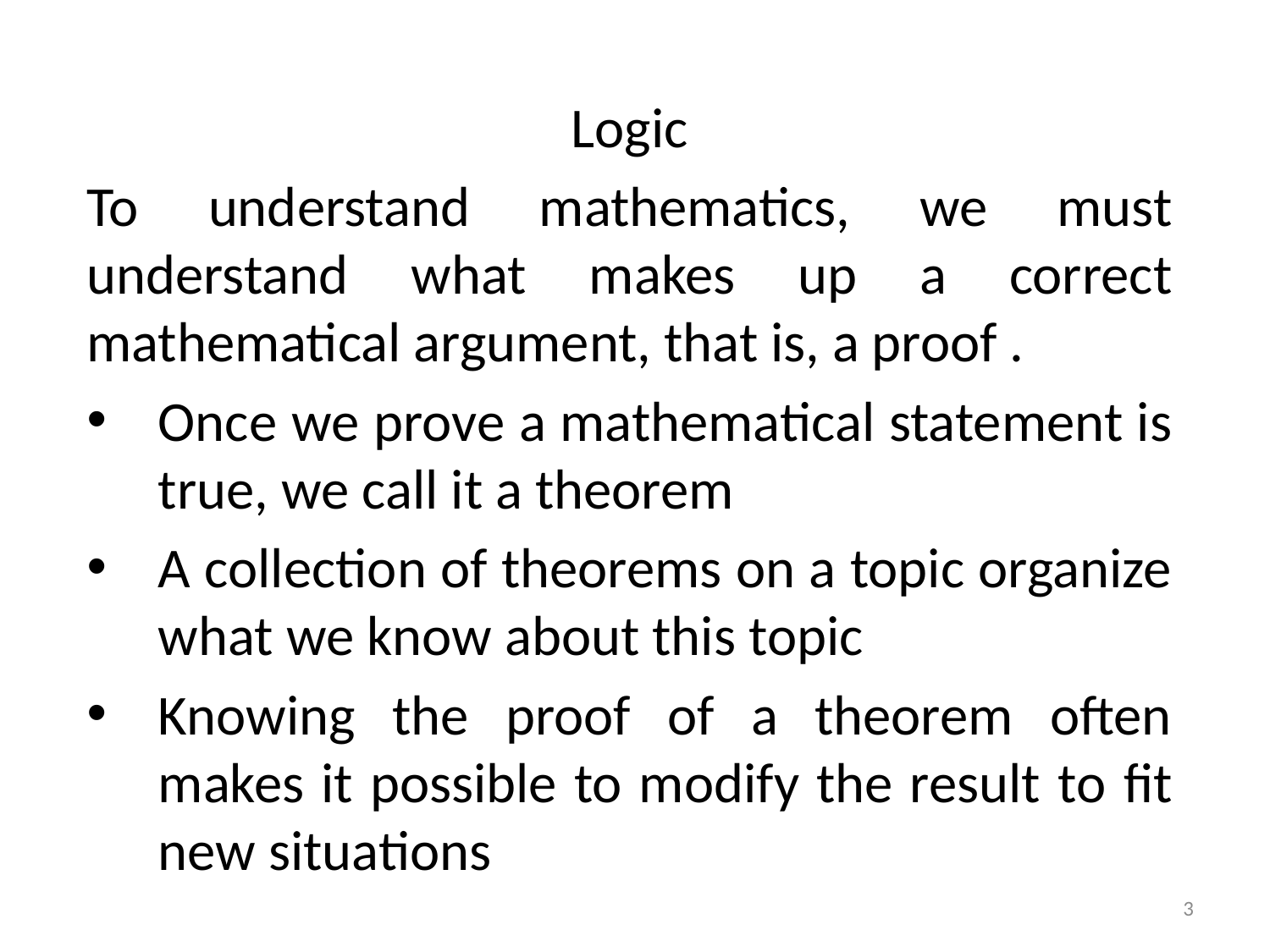

Logic
To understand mathematics, we must understand what makes up a correct mathematical argument, that is, a proof .
Once we prove a mathematical statement is true, we call it a theorem
A collection of theorems on a topic organize what we know about this topic
Knowing the proof of a theorem often makes it possible to modify the result to ﬁt new situations
3